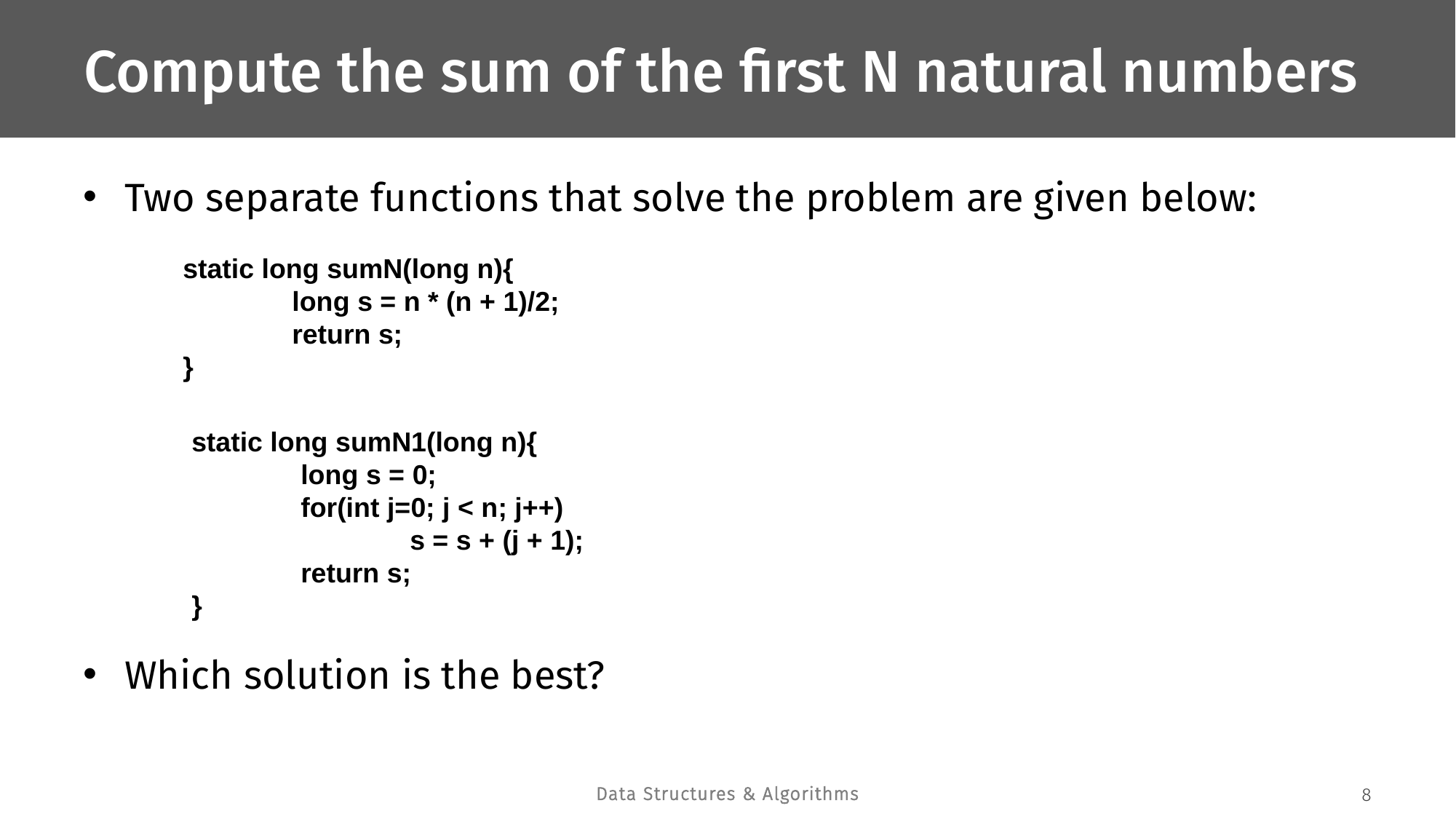

# Compute the sum of the first N natural numbers
Two separate functions that solve the problem are given below:

Which solution is the best?

static long sumN(long n){
	long s = n * (n + 1)/2;
	return s;
}
static long sumN1(long n){
	long s = 0;
	for(int j=0; j < n; j++)
		s = s + (j + 1);
	return s;
}

8